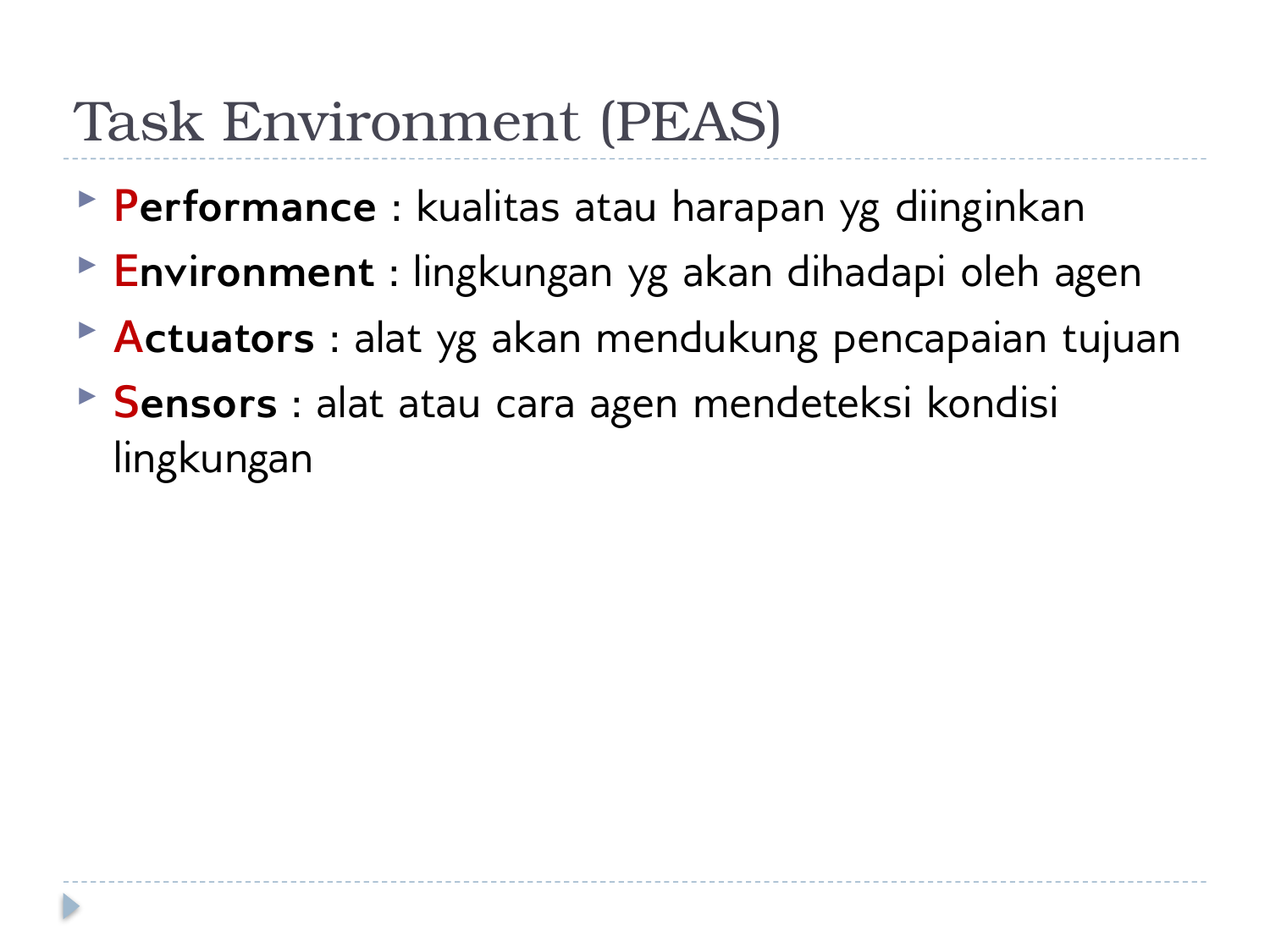

# Task Environment (PEAS)
Performance : kualitas atau harapan yg diinginkan
Environment : lingkungan yg akan dihadapi oleh agen
Actuators : alat yg akan mendukung pencapaian tujuan
Sensors : alat atau cara agen mendeteksi kondisi lingkungan